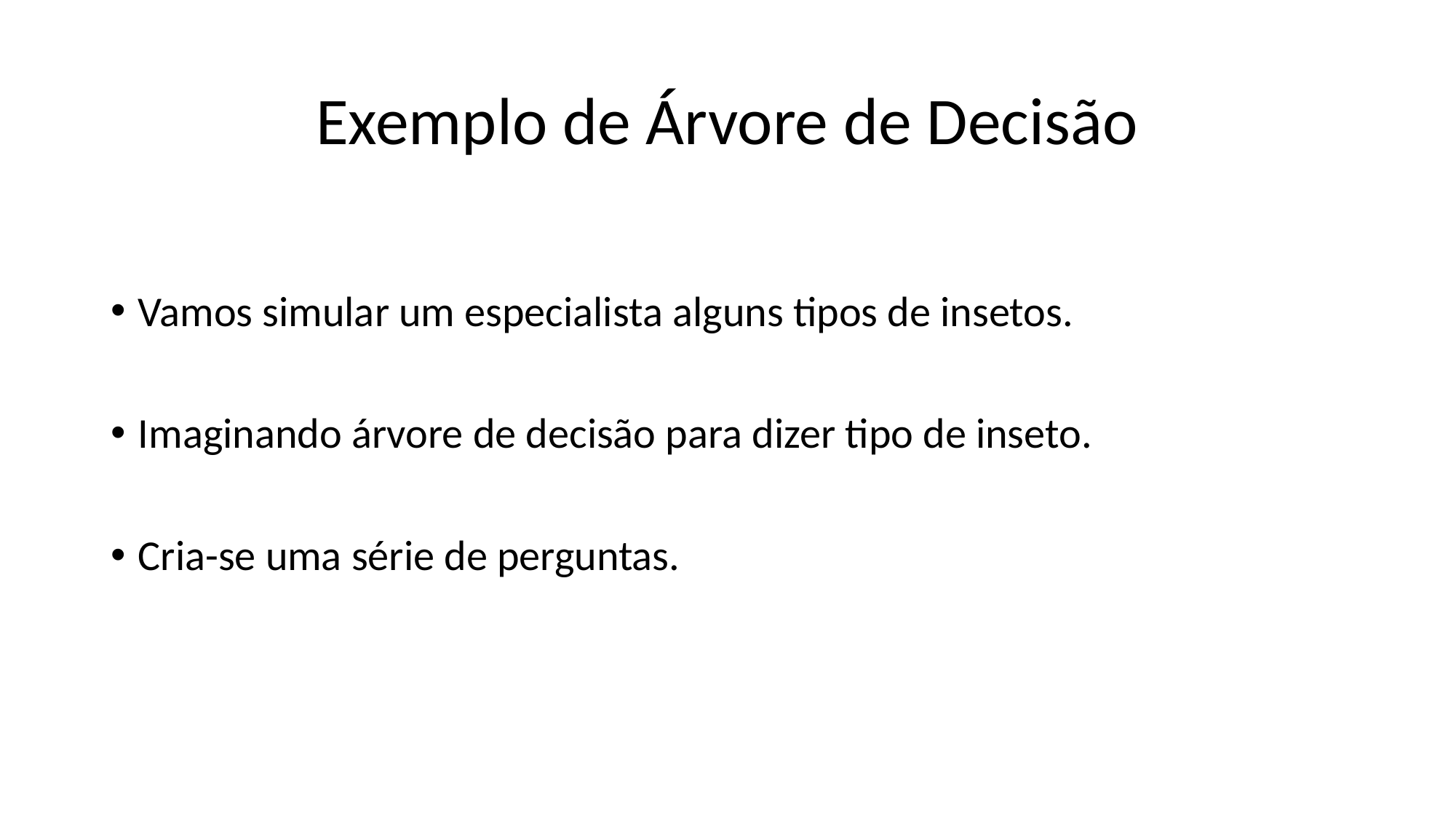

# Exemplo de Árvore de Decisão

Vamos simular um especialista alguns tipos de insetos.

Imaginando árvore de decisão para dizer tipo de inseto.

Cria-se uma série de perguntas.